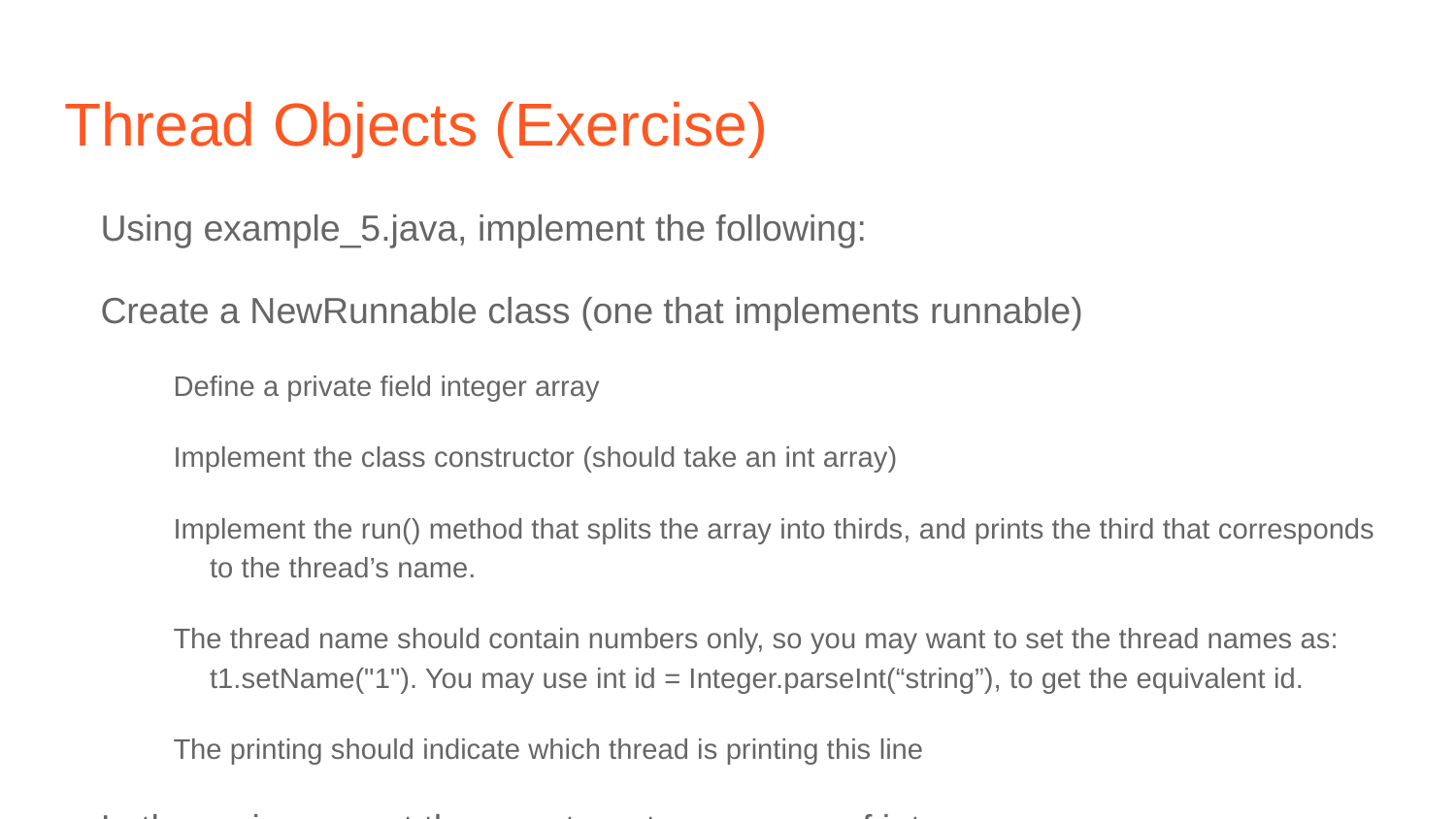

# Thread Objects (Exercise)
Using example_5.java, implement the following:
Create a NewRunnable class (one that implements runnable)
Define a private field integer array
Implement the class constructor (should take an int array)
Implement the run() method that splits the array into thirds, and prints the third that corresponds to the thread’s name.
The thread name should contain numbers only, so you may want to set the thread names as:  t1.setName("1"). You may use int id = Integer.parseInt(“string”), to get the equivalent id.
The printing should indicate which thread is printing this line
In the main, prompt the user to enter an array of integers
Create an object of the NewRunnable class
Create 3 threads using this SAME runnable object
Set the name of each thread, Start All threads, Join all threads